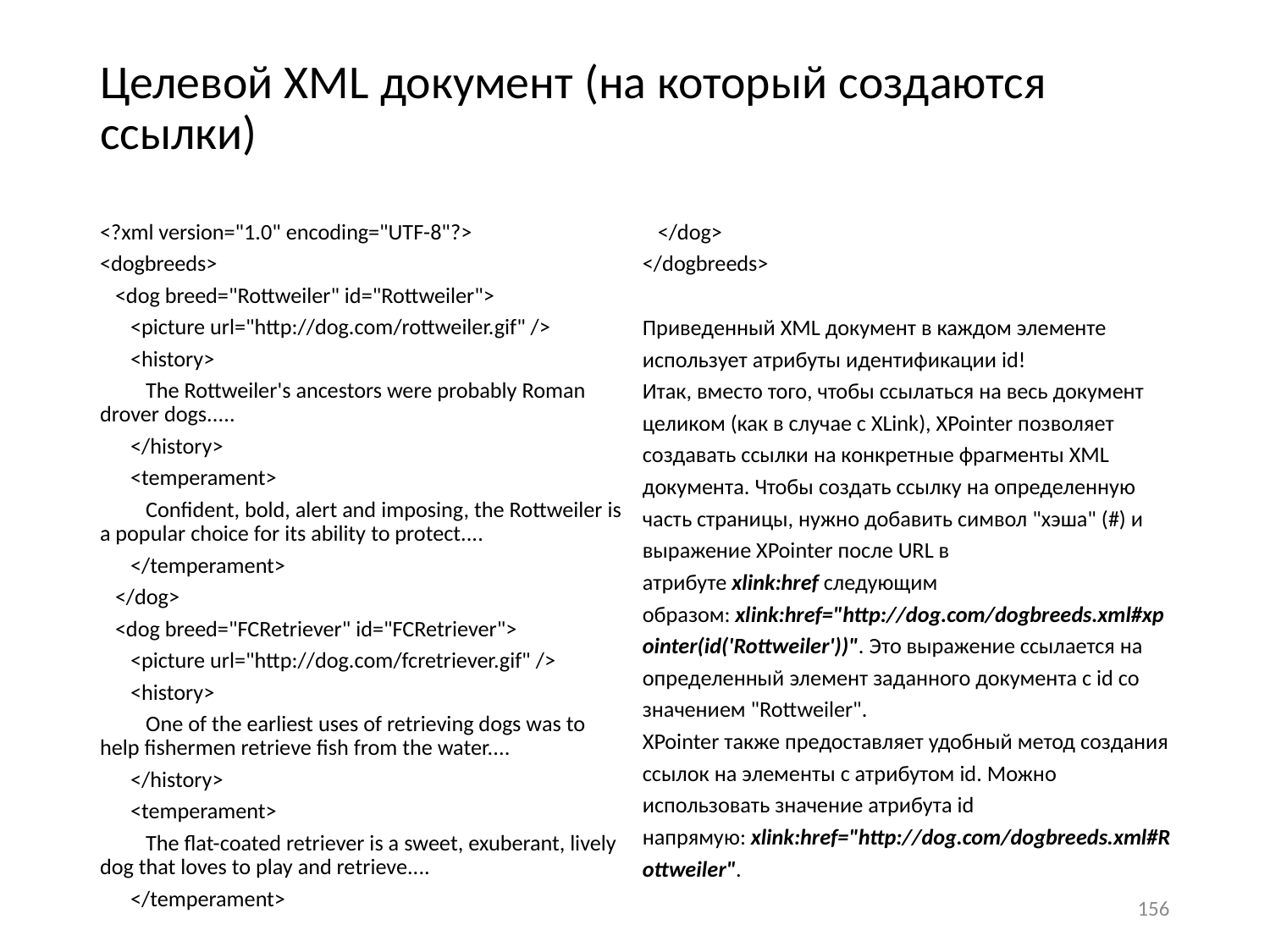

# Целевой XML документ (на который создаются ссылки)
<?xml version="1.0" encoding="UTF-8"?>
<dogbreeds>
   <dog breed="Rottweiler" id="Rottweiler">
      <picture url="http://dog.com/rottweiler.gif" />
      <history>
         The Rottweiler's ancestors were probably Roman drover dogs.....
      </history>
      <temperament>
         Confident, bold, alert and imposing, the Rottweiler is a popular choice for its ability to protect....
      </temperament>
   </dog>
   <dog breed="FCRetriever" id="FCRetriever">
      <picture url="http://dog.com/fcretriever.gif" />
      <history>
         One of the earliest uses of retrieving dogs was to help fishermen retrieve fish from the water....
      </history>
      <temperament>
         The flat-coated retriever is a sweet, exuberant, lively dog that loves to play and retrieve....
      </temperament>
   </dog>
</dogbreeds>

Приведенный XML документ в каждом элементе использует атрибуты идентификации id!
Итак, вместо того, чтобы ссылаться на весь документ целиком (как в случае с XLink), XPointer позволяет создавать ссылки на конкретные фрагменты XML документа. Чтобы создать ссылку на определенную часть страницы, нужно добавить символ "хэша" (#) и выражение XPointer после URL в атрибуте xlink:href следующим образом: xlink:href="http://dog.com/dogbreeds.xml#xpointer(id('Rottweiler'))". Это выражение ссылается на определенный элемент заданного документа с id со значением "Rottweiler".
XPointer также предоставляет удобный метод создания ссылок на элементы с атрибутом id. Можно использовать значение атрибута id напрямую: xlink:href="http://dog.com/dogbreeds.xml#Rottweiler".
156